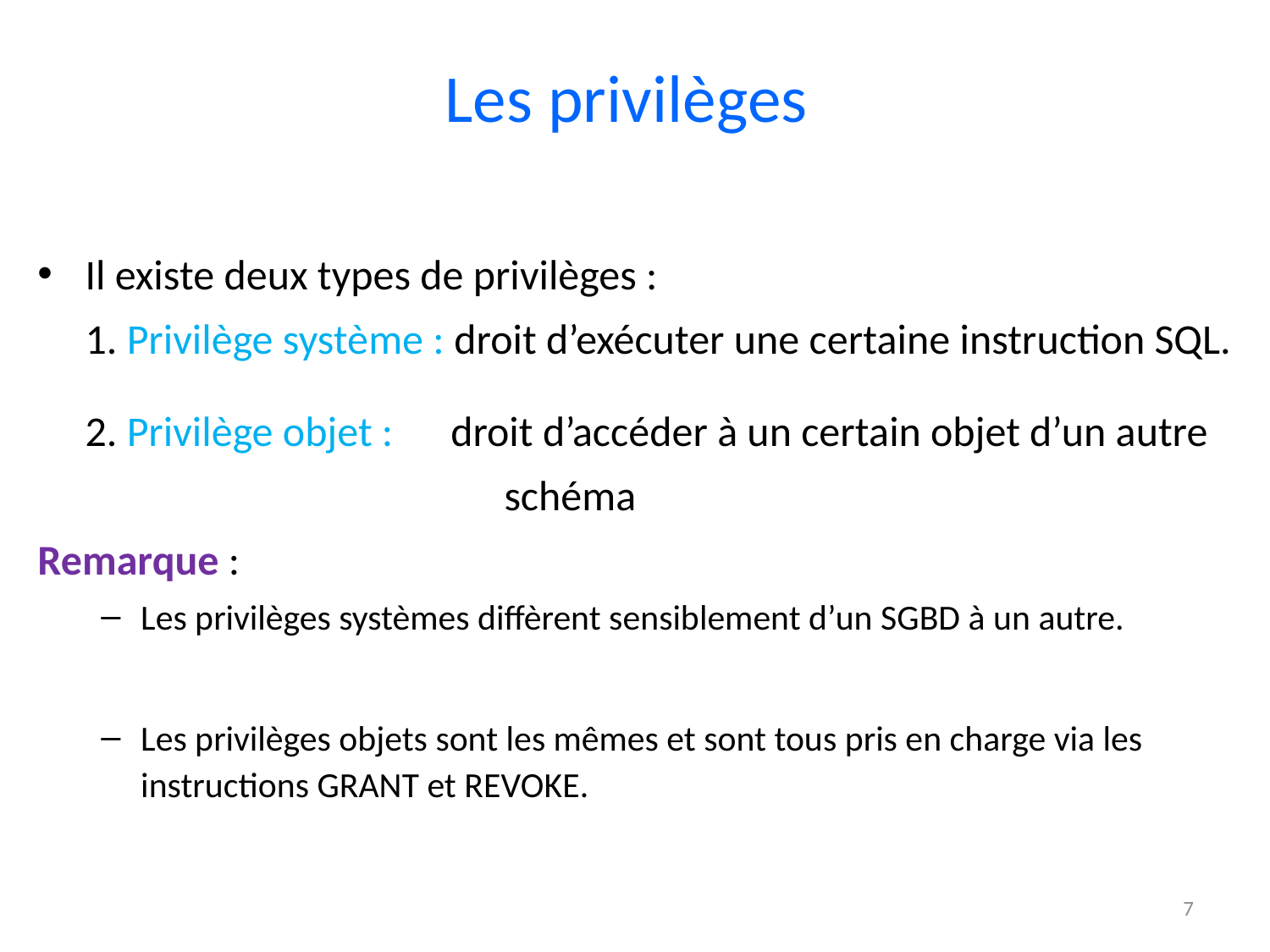

# Les privilèges
Il existe deux types de privilèges :
	1. Privilège système : droit d’exécuter une certaine instruction SQL.

	2. Privilège objet :      droit d’accéder à un certain objet d’un autre
				    schéma
Remarque :
Les privilèges systèmes diffèrent sensiblement d’un SGBD à un autre.

Les privilèges objets sont les mêmes et sont tous pris en charge via les instructions GRANT et REVOKE.

7